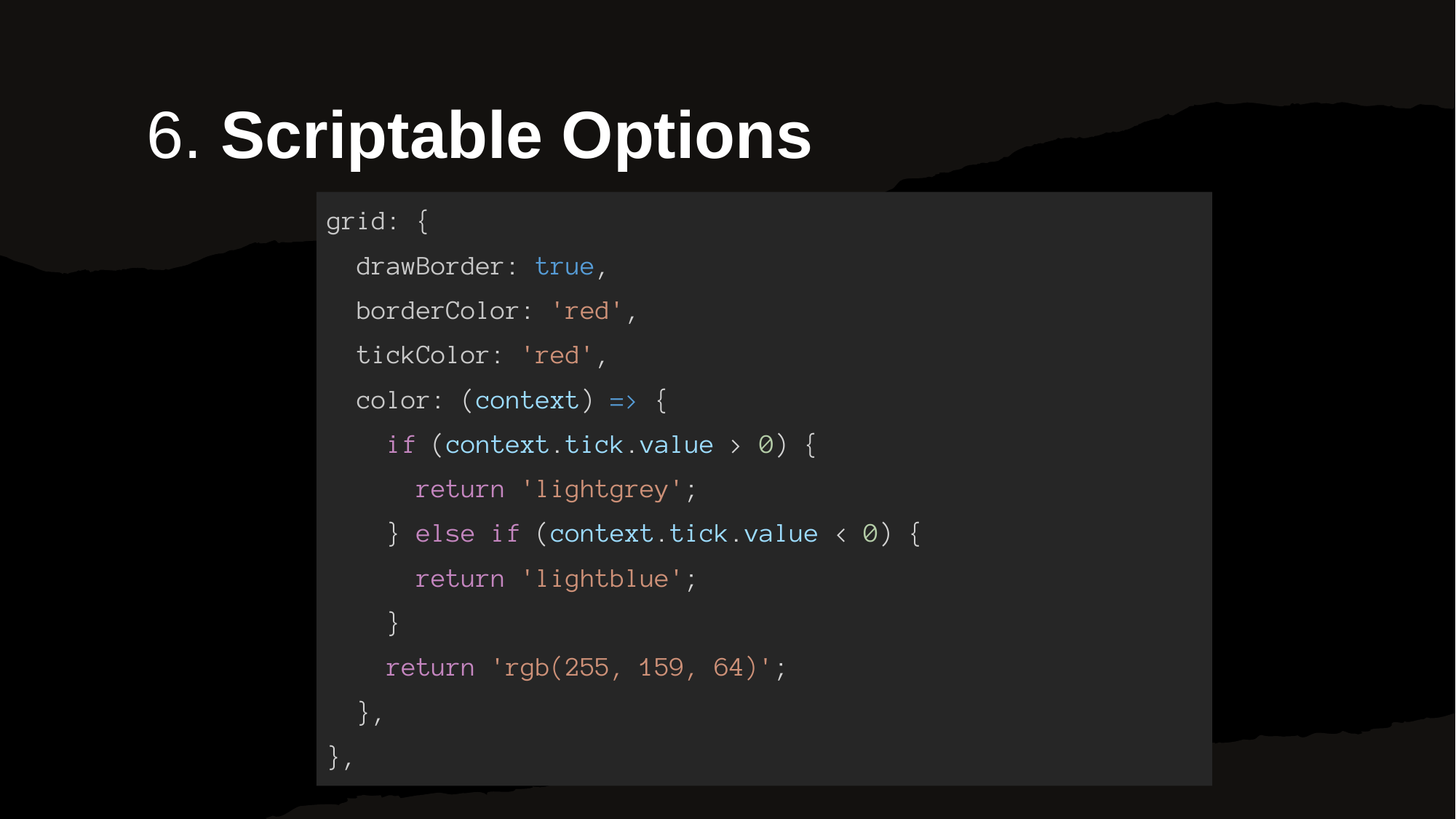

6. Scriptable Options
grid: {
  drawBorder: true,
  borderColor: 'red',
  tickColor: 'red',
  color: (context) => {
    if (context.tick.value > 0) {
      return 'lightgrey';
    } else if (context.tick.value < 0) {
      return 'lightblue';
    }
    return 'rgb(255, 159, 64)';
  },
},